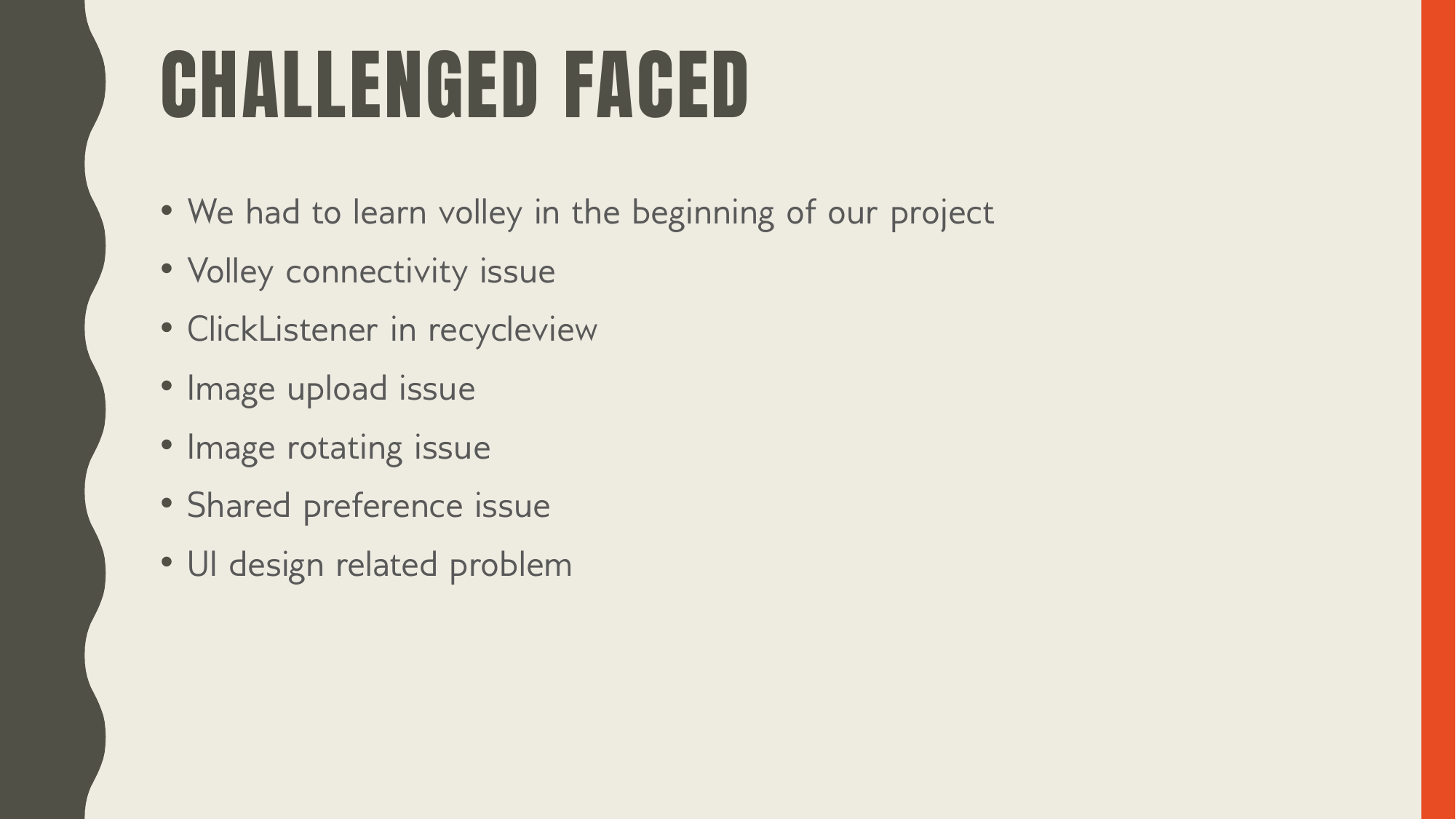

# Challenged faced
We had to learn volley in the beginning of our project
Volley connectivity issue
ClickListener in recycleview
Image upload issue
Image rotating issue
Shared preference issue
UI design related problem